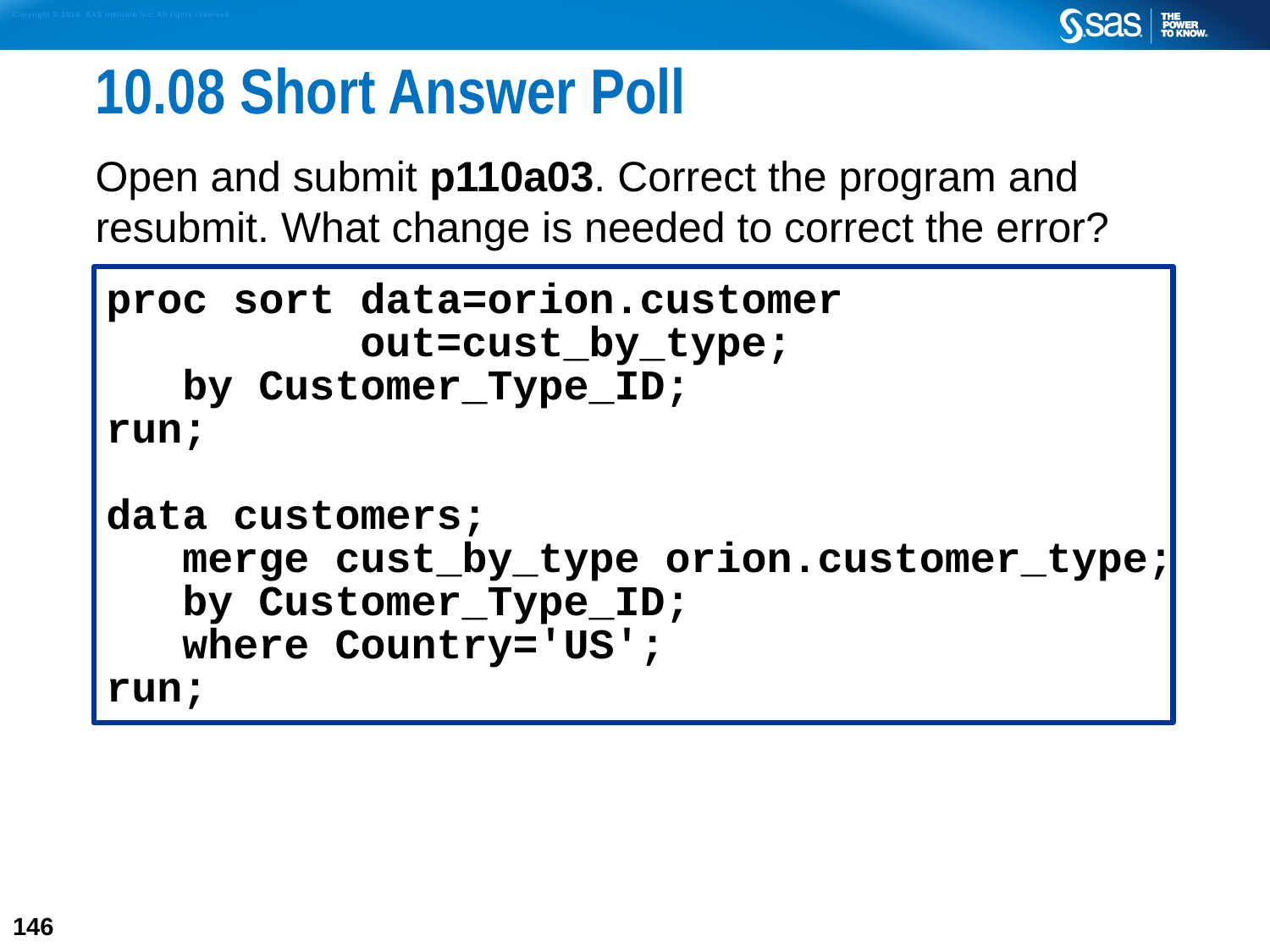

# 10.08 Short Answer Poll
Open and submit p110a03. Correct the program and resubmit. What change is needed to correct the error?
proc sort data=orion.customer
          out=cust_by_type;
   by Customer_Type_ID;
run;

data customers;
   merge cust_by_type orion.customer_type;
   by Customer_Type_ID;
   where Country='US';
run;